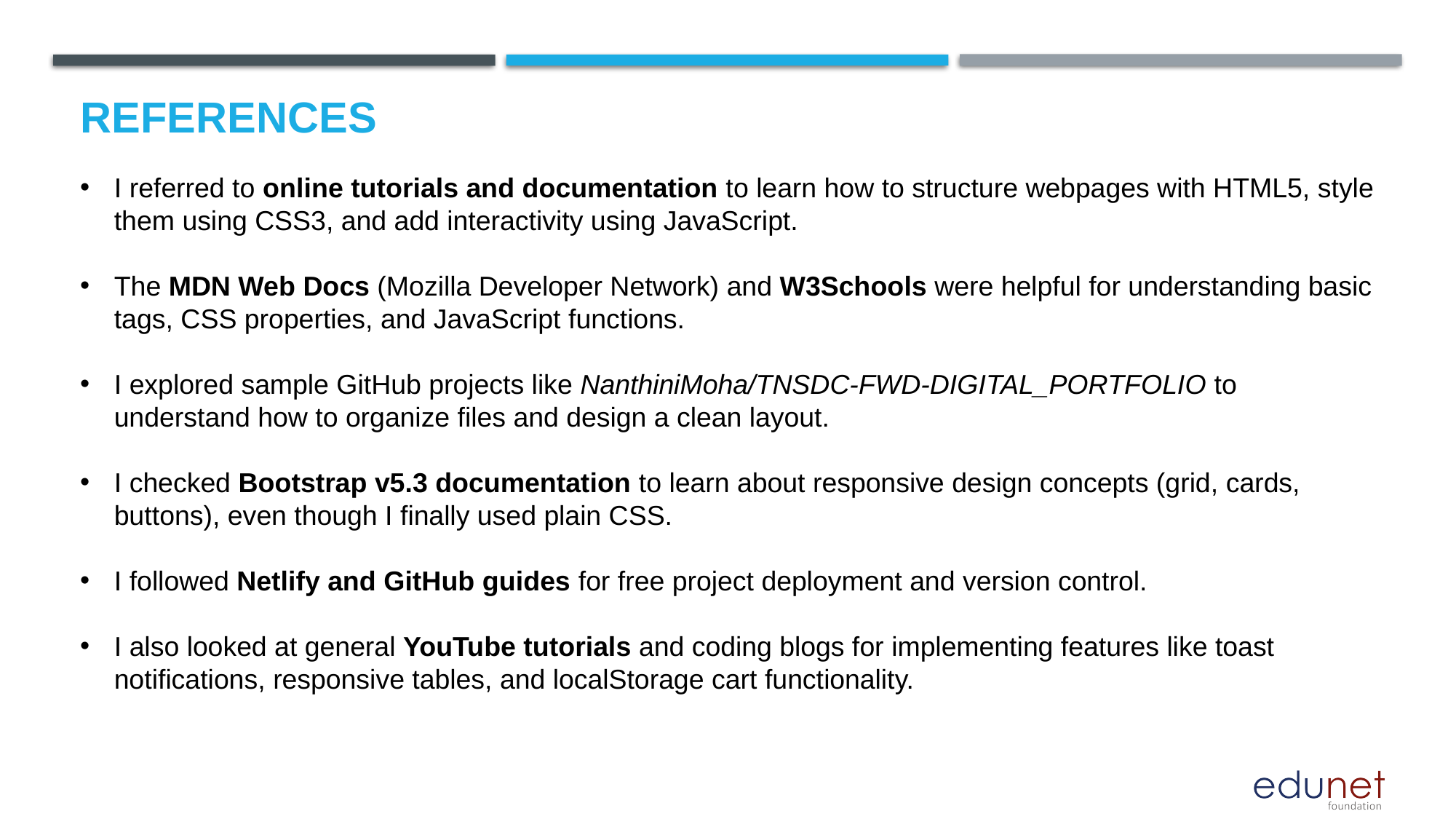

# References
I referred to online tutorials and documentation to learn how to structure webpages with HTML5, style them using CSS3, and add interactivity using JavaScript.

The MDN Web Docs (Mozilla Developer Network) and W3Schools were helpful for understanding basic tags, CSS properties, and JavaScript functions.

I explored sample GitHub projects like NanthiniMoha/TNSDC-FWD-DIGITAL_PORTFOLIO to understand how to organize files and design a clean layout.

I checked Bootstrap v5.3 documentation to learn about responsive design concepts (grid, cards, buttons), even though I finally used plain CSS.

I followed Netlify and GitHub guides for free project deployment and version control.

I also looked at general YouTube tutorials and coding blogs for implementing features like toast notifications, responsive tables, and localStorage cart functionality.